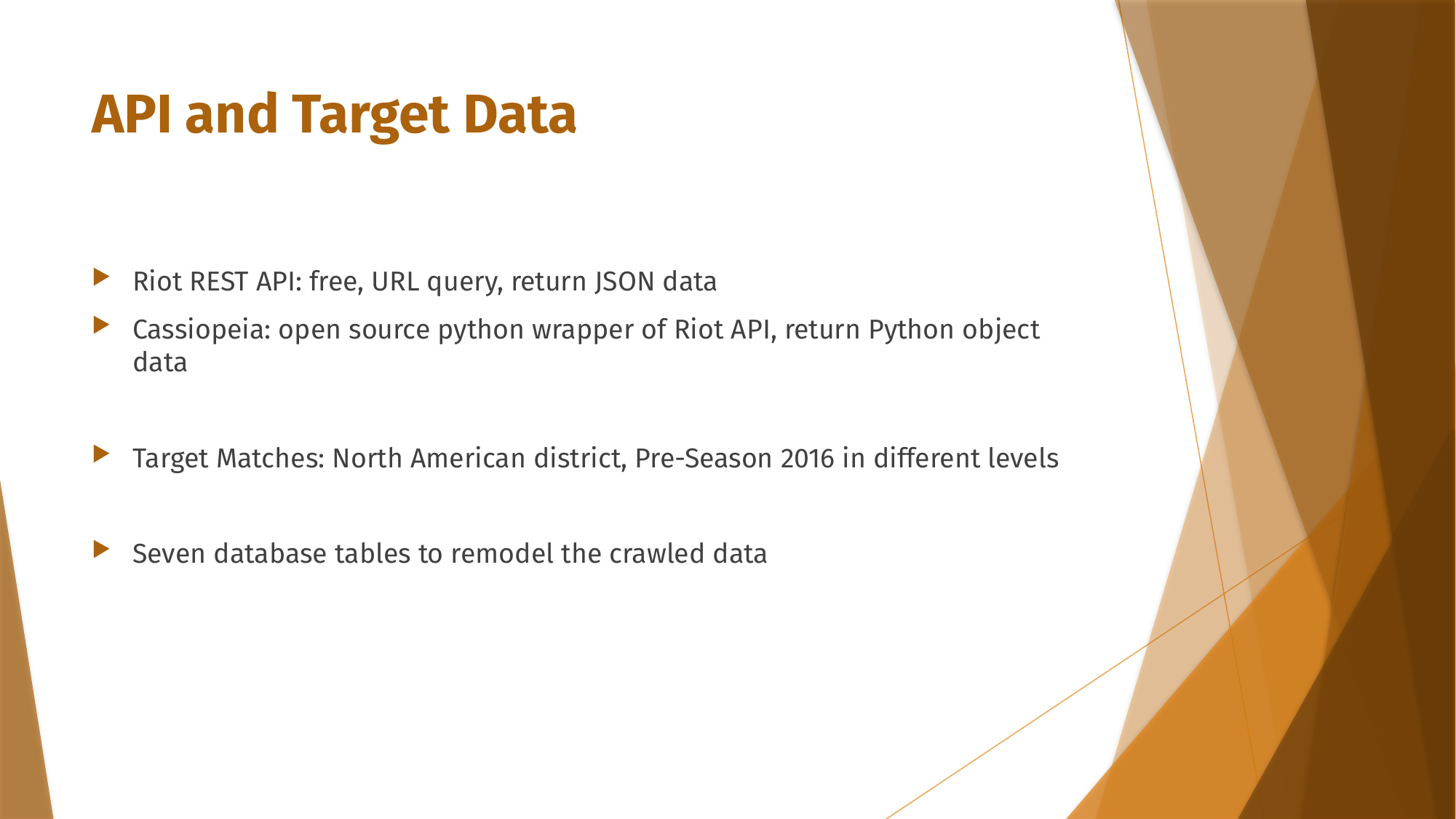

# API and Target Data
Riot REST API: free, URL query, return JSON data
Cassiopeia: open source python wrapper of Riot API, return Python object data

Target Matches: North American district, Pre-Season 2016 in different levels

Seven database tables to remodel the crawled data